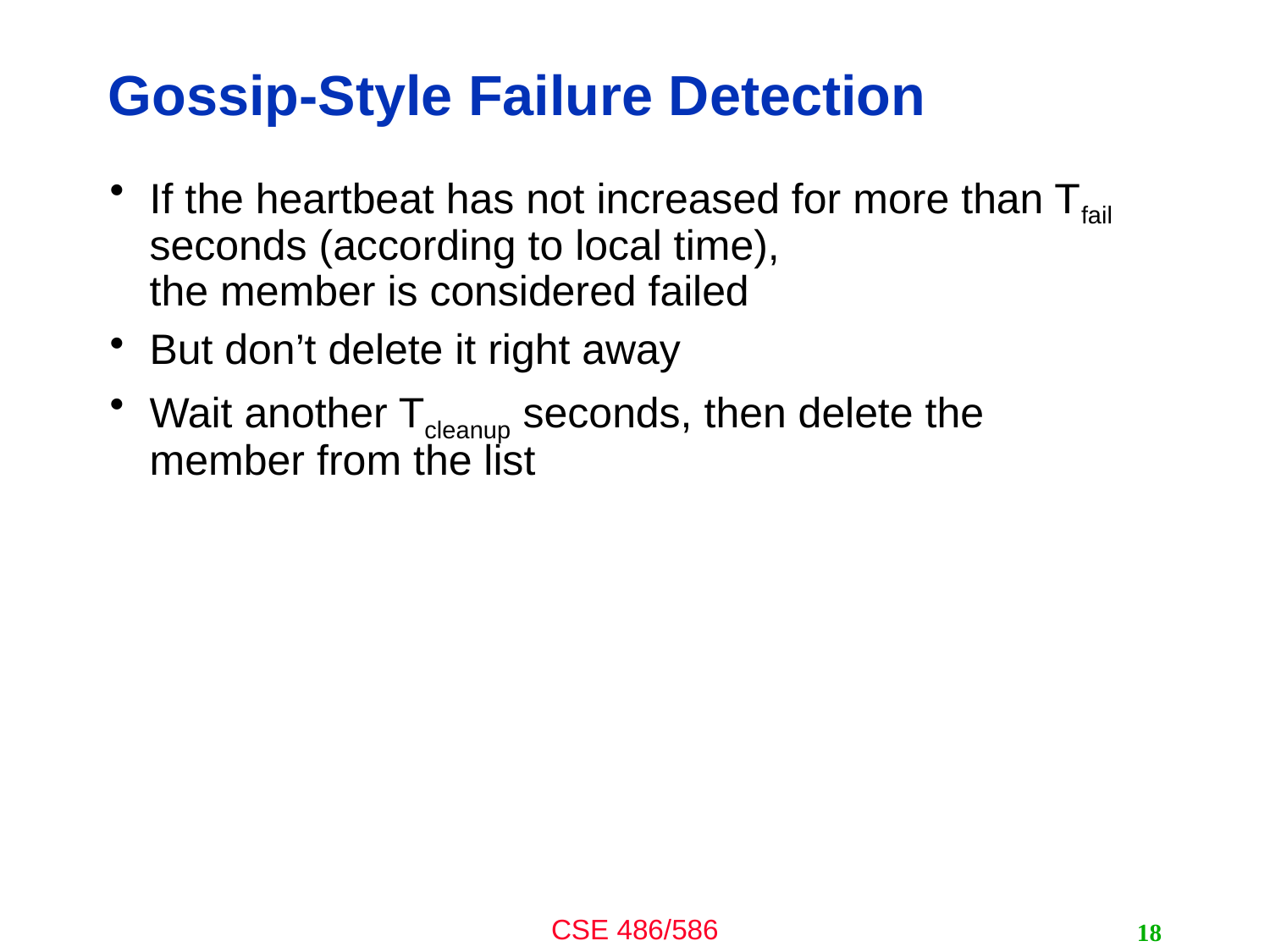

# Gossip-Style Failure Detection
If the heartbeat has not increased for more than Tfail seconds (according to local time),
the member is considered failed
But don’t delete it right away
Wait another Tcleanup seconds, then delete the member from the list

18